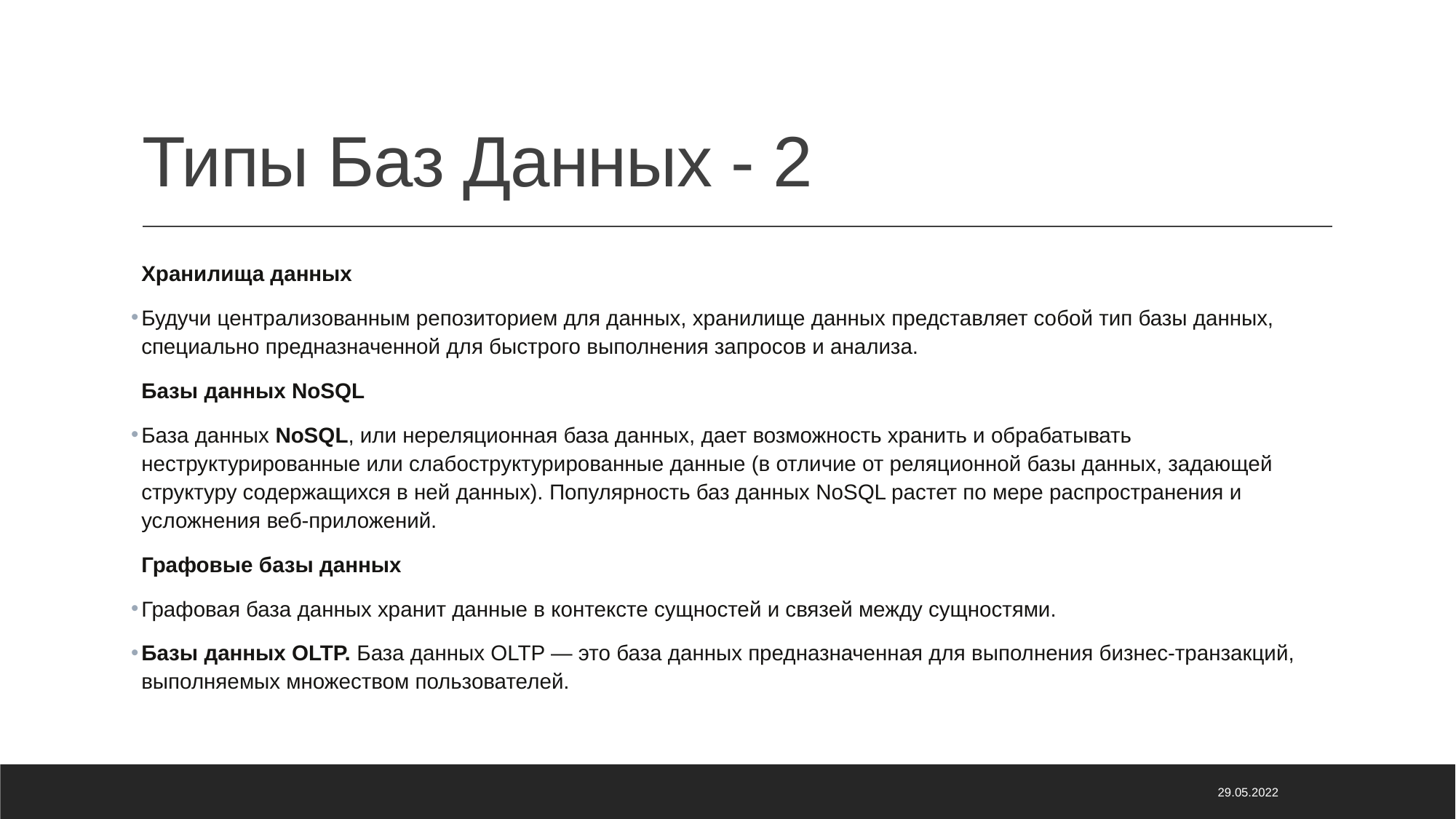

# Типы Баз Данных - 2
Хранилища данных
Будучи централизованным репозиторием для данных, хранилище данных представляет собой тип базы данных, специально предназначенной для быстрого выполнения запросов и анализа.
Базы данных NoSQL
База данных NoSQL, или нереляционная база данных, дает возможность хранить и обрабатывать неструктурированные или слабоструктурированные данные (в отличие от реляционной базы данных, задающей структуру содержащихся в ней данных). Популярность баз данных NoSQL растет по мере распространения и усложнения веб-приложений.
Графовые базы данных
Графовая база данных хранит данные в контексте сущностей и связей между сущностями.
Базы данных OLTP. База данных OLTP — это база данных предназначенная для выполнения бизнес-транзакций, выполняемых множеством пользователей.
29.05.2022